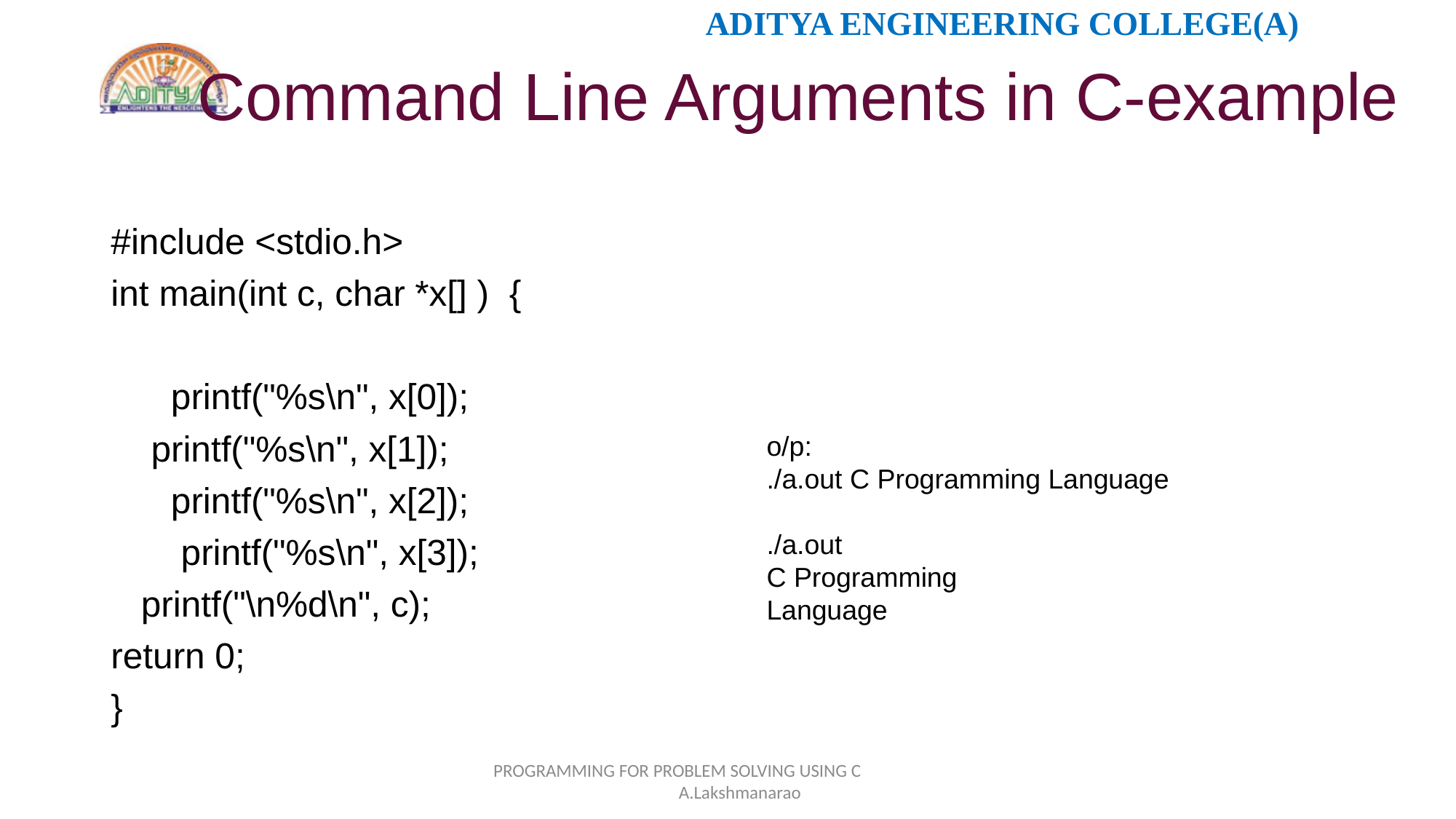

# Command Line Arguments in C-example
#include <stdio.h>
int main(int c, char *x[] )  {

      printf("%s\n", x[0]);
    printf("%s\n", x[1]);
      printf("%s\n", x[2]);
       printf("%s\n", x[3]);
   printf("\n%d\n", c);
return 0;
}
o/p:
./a.out C Programming Language

./a.out
C Programming
Language
PROGRAMMING FOR PROBLEM SOLVING USING C                               A.Lakshmanarao